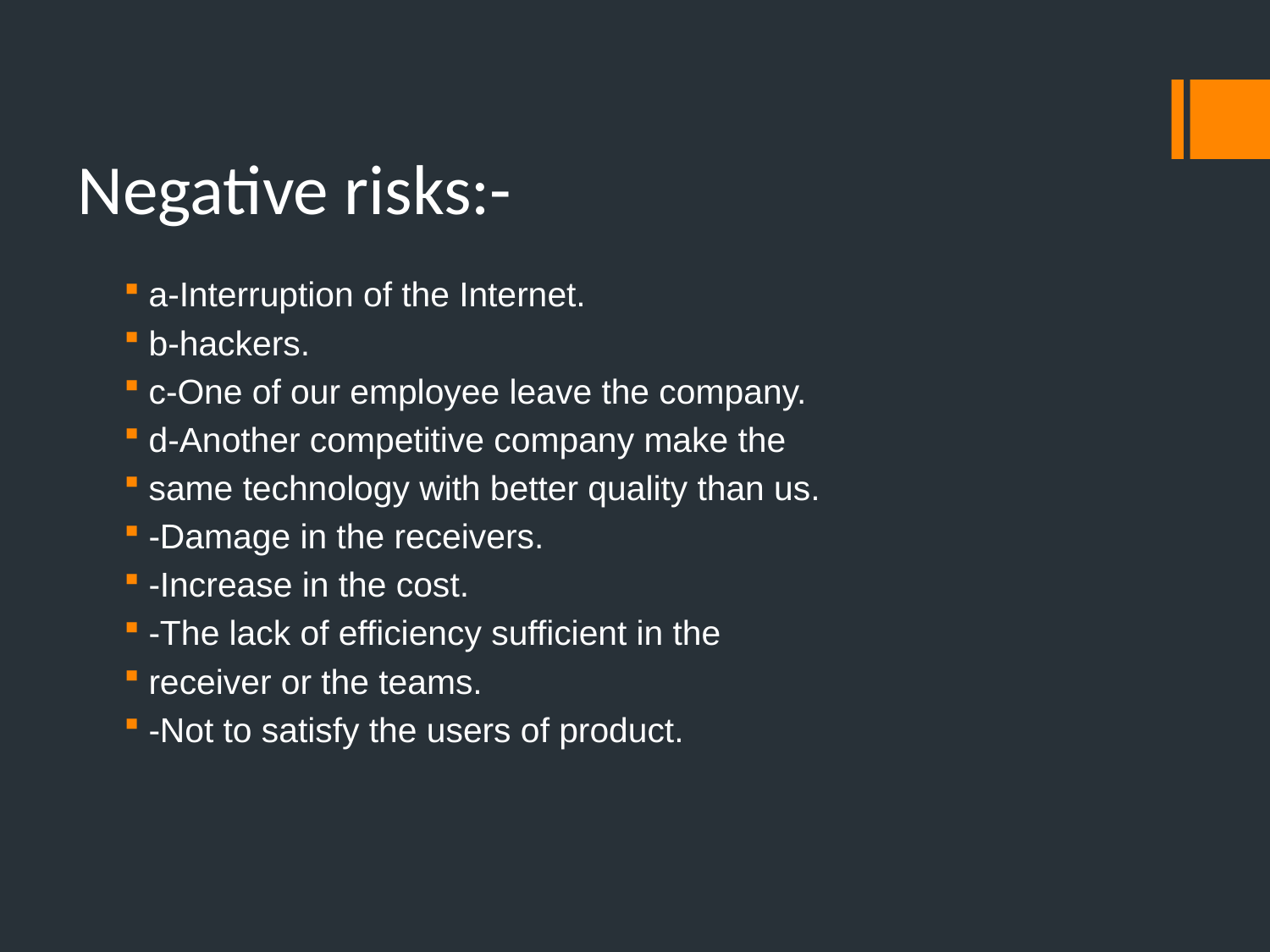

# Negative risks:-
a-Interruption of the Internet.
b-hackers.
c-One of our employee leave the company.
d-Another competitive company make the
same technology with better quality than us.
-Damage in the receivers.
-Increase in the cost.
-The lack of efficiency sufficient in the
receiver or the teams.
-Not to satisfy the users of product.